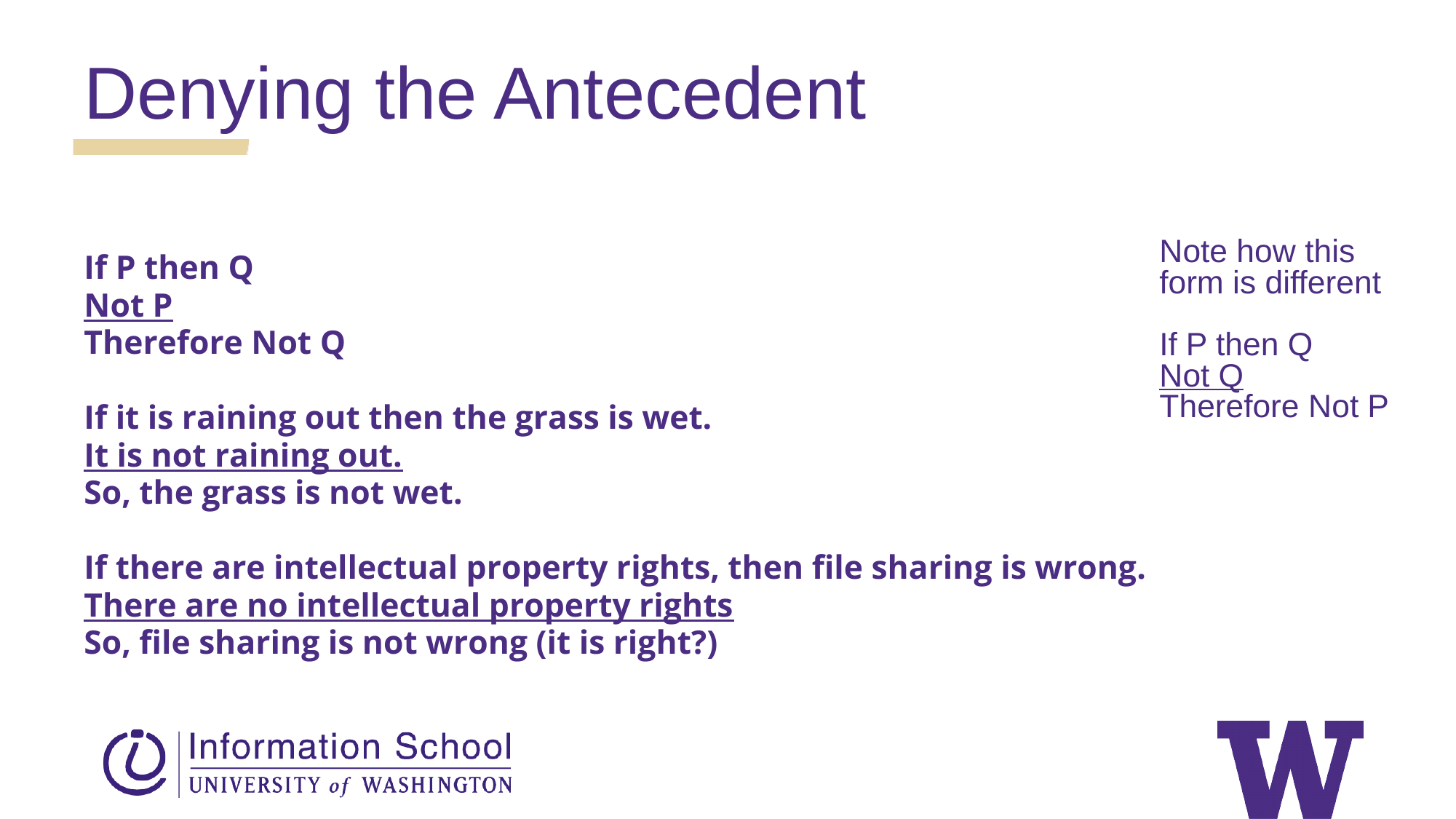

Denying the Antecedent

Note how this form is different

If P then Q
Not Q
Therefore Not P
If P then Q
Not P
Therefore Not Q

If it is raining out then the grass is wet.
It is not raining out.
So, the grass is not wet.

If there are intellectual property rights, then file sharing is wrong.
There are no intellectual property rights
So, file sharing is not wrong (it is right?)